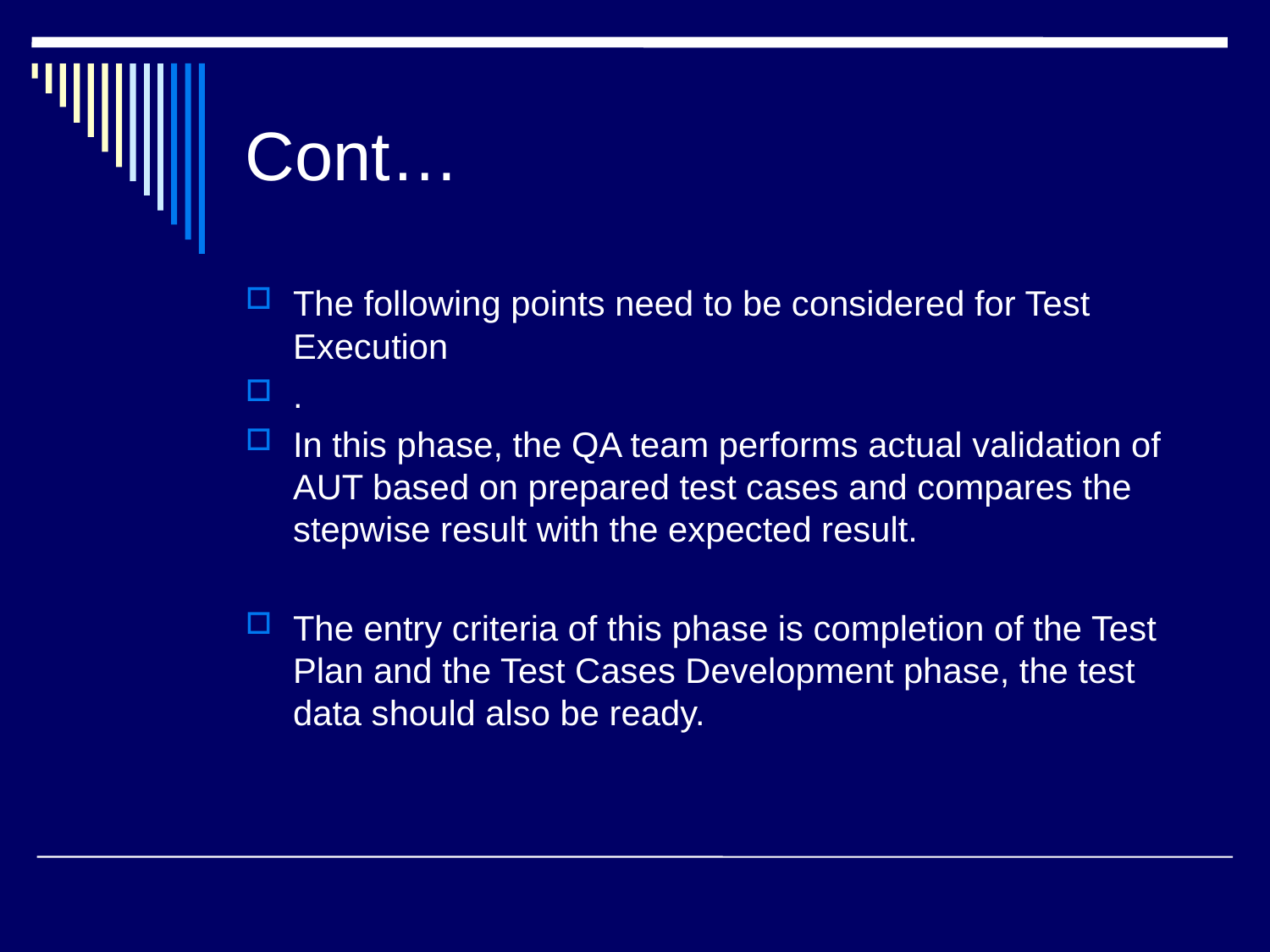

# Cont…
The following points need to be considered for Test Execution
.
In this phase, the QA team performs actual validation of AUT based on prepared test cases and compares the stepwise result with the expected result.

The entry criteria of this phase is completion of the Test Plan and the Test Cases Development phase, the test data should also be ready.